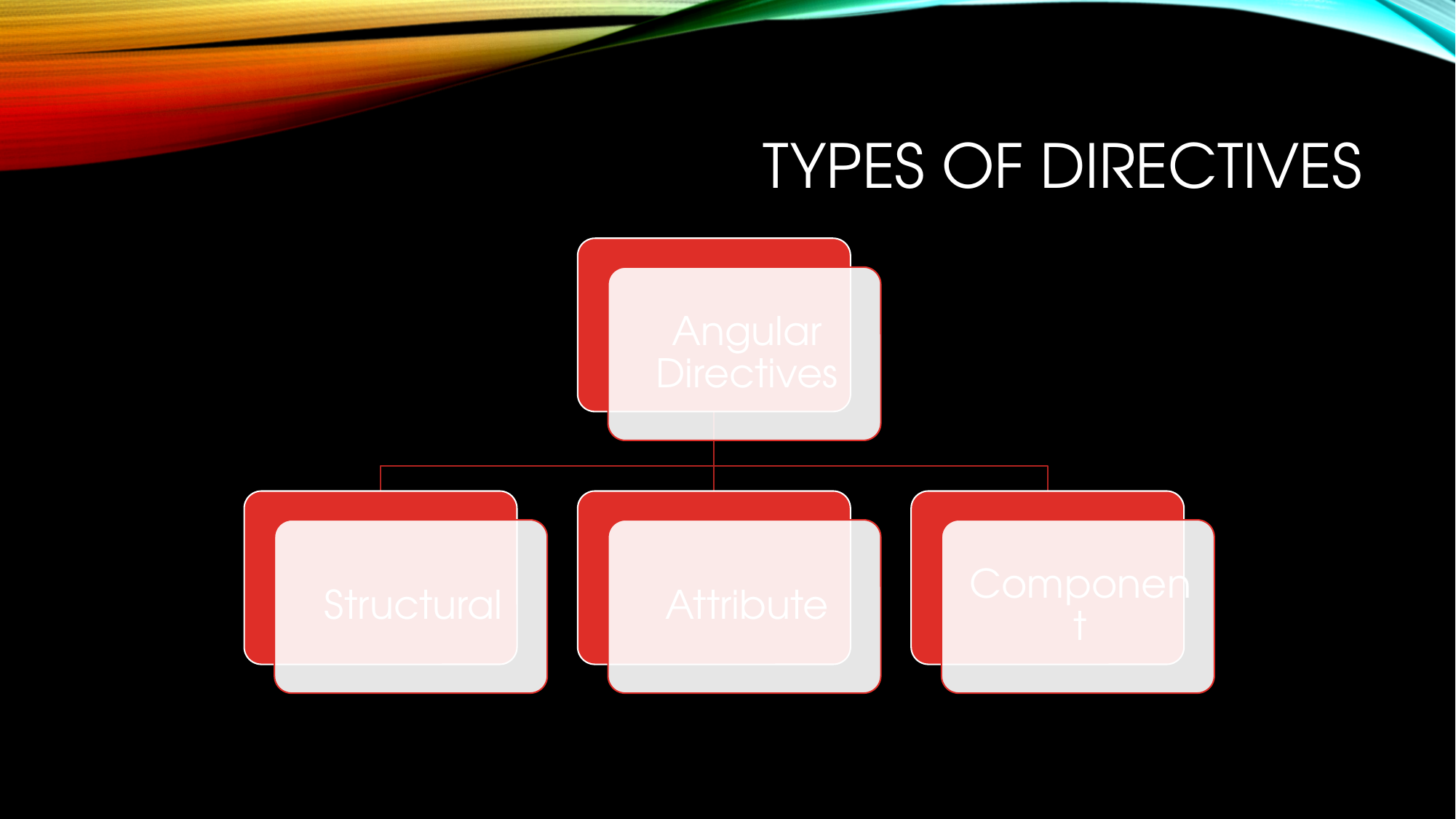

# Types of Directives
Angular Directives
Structural
Attribute
Component